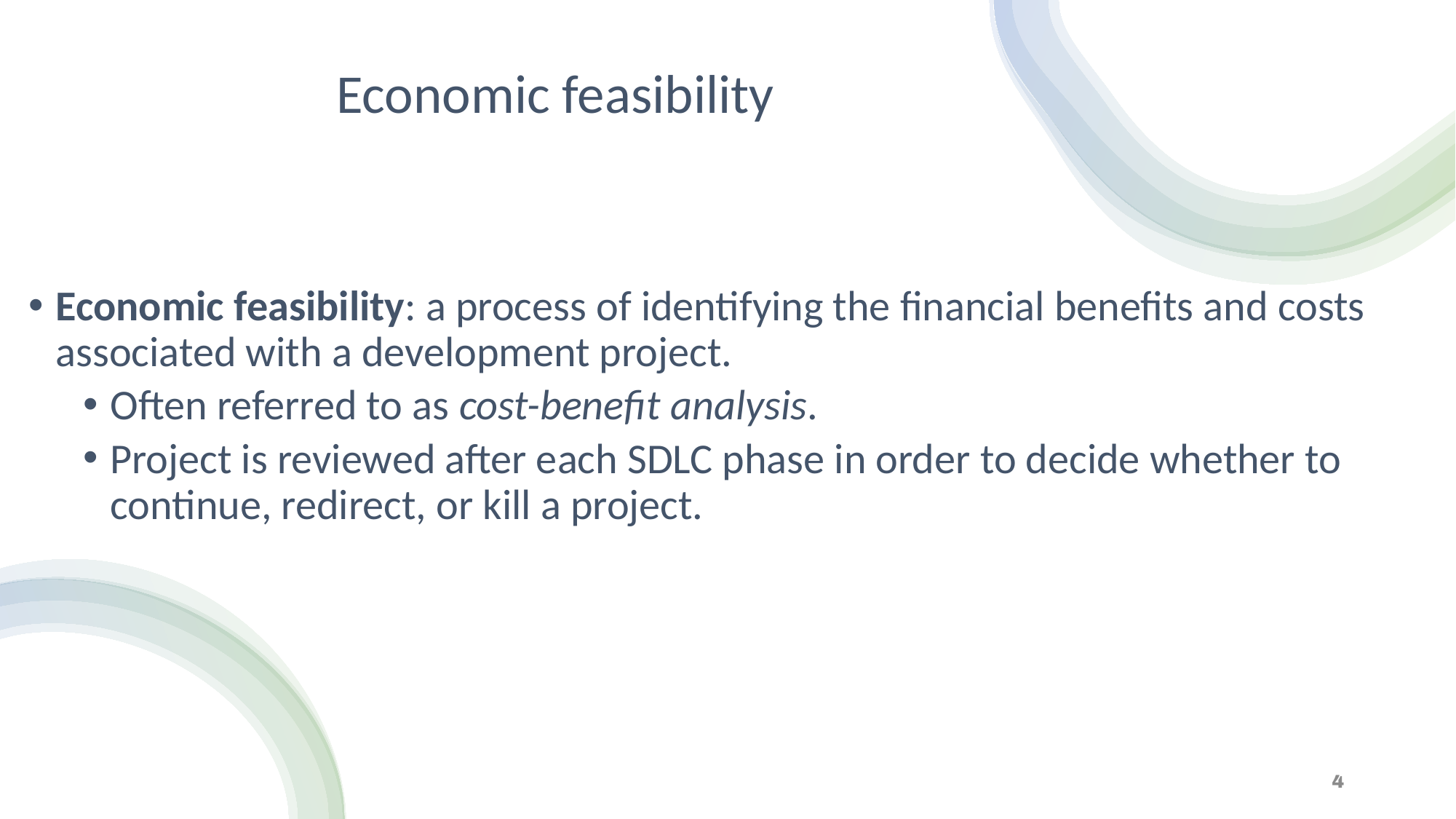

# Economic feasibility

Economic feasibility: a process of identifying the financial benefits and costs associated with a development project.
Often referred to as cost-benefit analysis.
Project is reviewed after each SDLC phase in order to decide whether to continue, redirect, or kill a project.

Eng. Ashraf Alsmadi
4